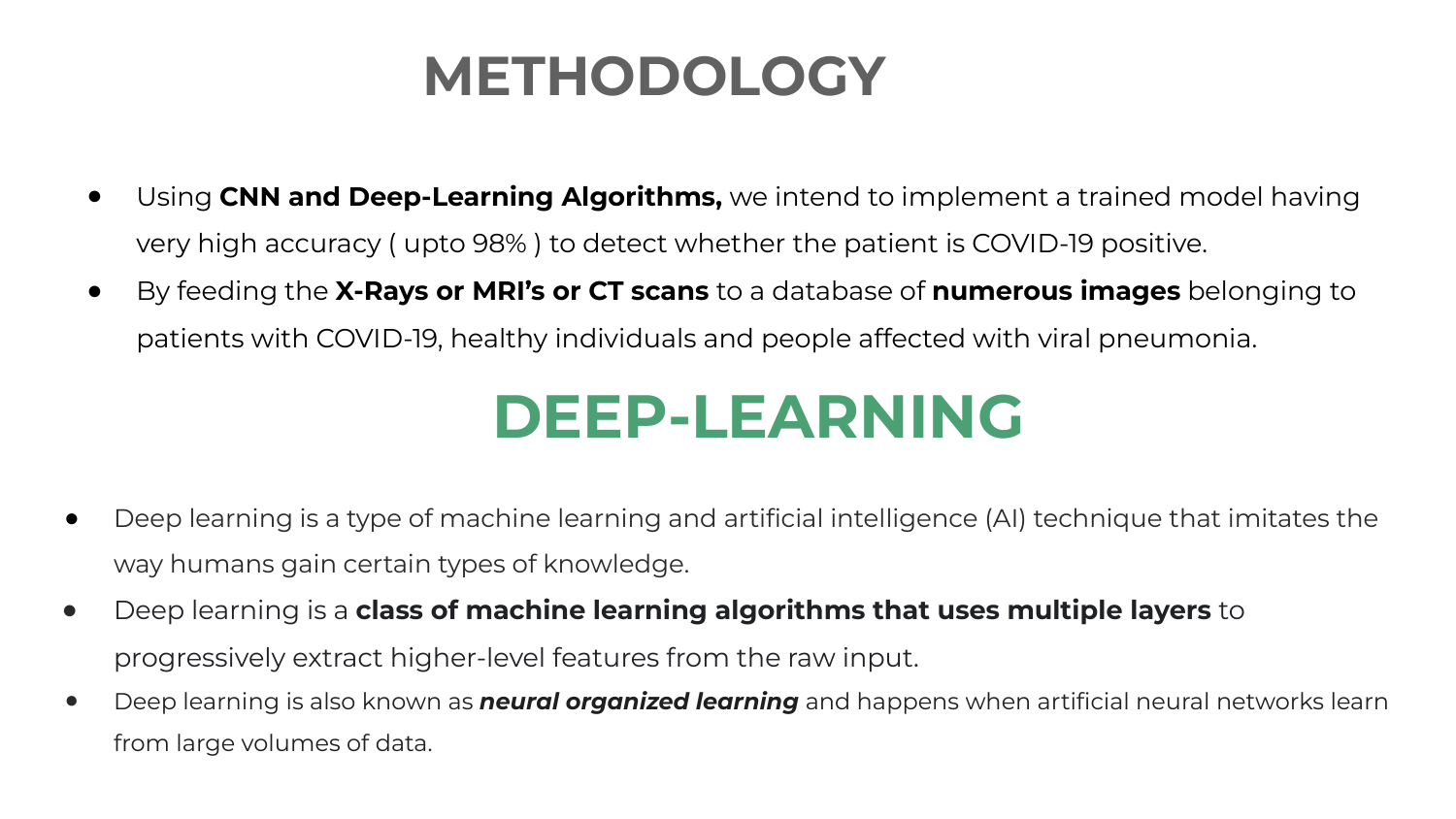

METHODOLOGY
Using CNN and Deep-Learning Algorithms, we intend to implement a trained model having very high accuracy ( upto 98% ) to detect whether the patient is COVID-19 positive.
By feeding the X-Rays or MRI’s or CT scans to a database of numerous images belonging to patients with COVID-19, healthy individuals and people affected with viral pneumonia.
                              DEEP-LEARNING

Deep learning is a type of machine learning and artificial intelligence (AI) technique that imitates the way humans gain certain types of knowledge.
Deep learning is a class of machine learning algorithms that uses multiple layers to progressively extract higher-level features from the raw input.
Deep learning is also known as neural organized learning and happens when artificial neural networks learn from large volumes of data.